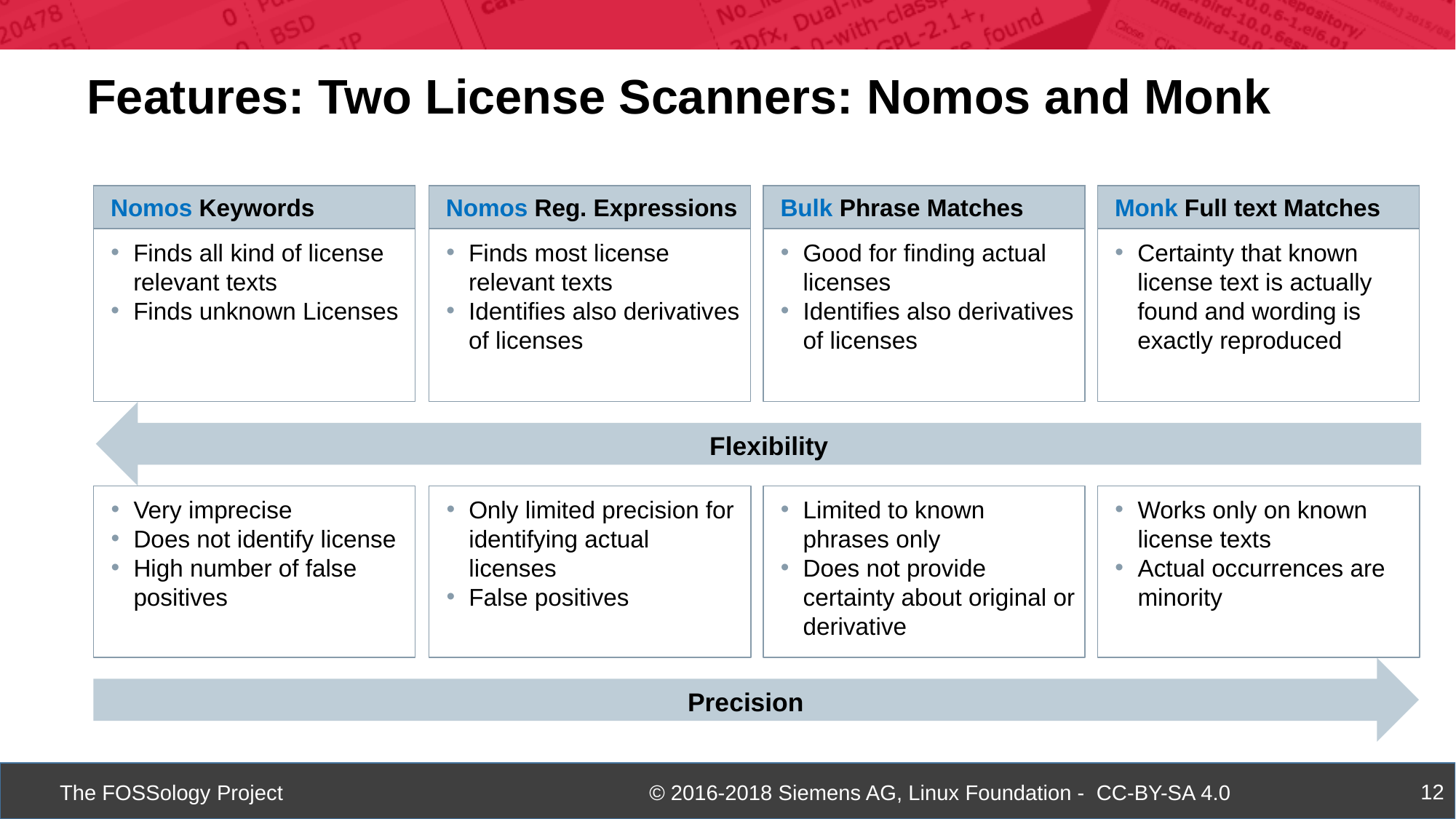

Features: Two License Scanners: Nomos and Monk
Nomos Keywords
Nomos Reg. Expressions
Bulk Phrase Matches
Monk Full text Matches
Finds all kind of license relevant texts
Finds unknown Licenses
Finds most license relevant texts
Identifies also derivatives of licenses

Good for finding actual licenses
Identifies also derivatives of licenses

Certainty that known license text is actually found and wording is exactly reproduced
Flexibility
Very imprecise
Does not identify license
High number of false positives

Only limited precision for identifying actual licenses
False positives
Limited to known phrases only
Does not provide certainty about original or derivative
Works only on known license texts
Actual occurrences are minority

Precision